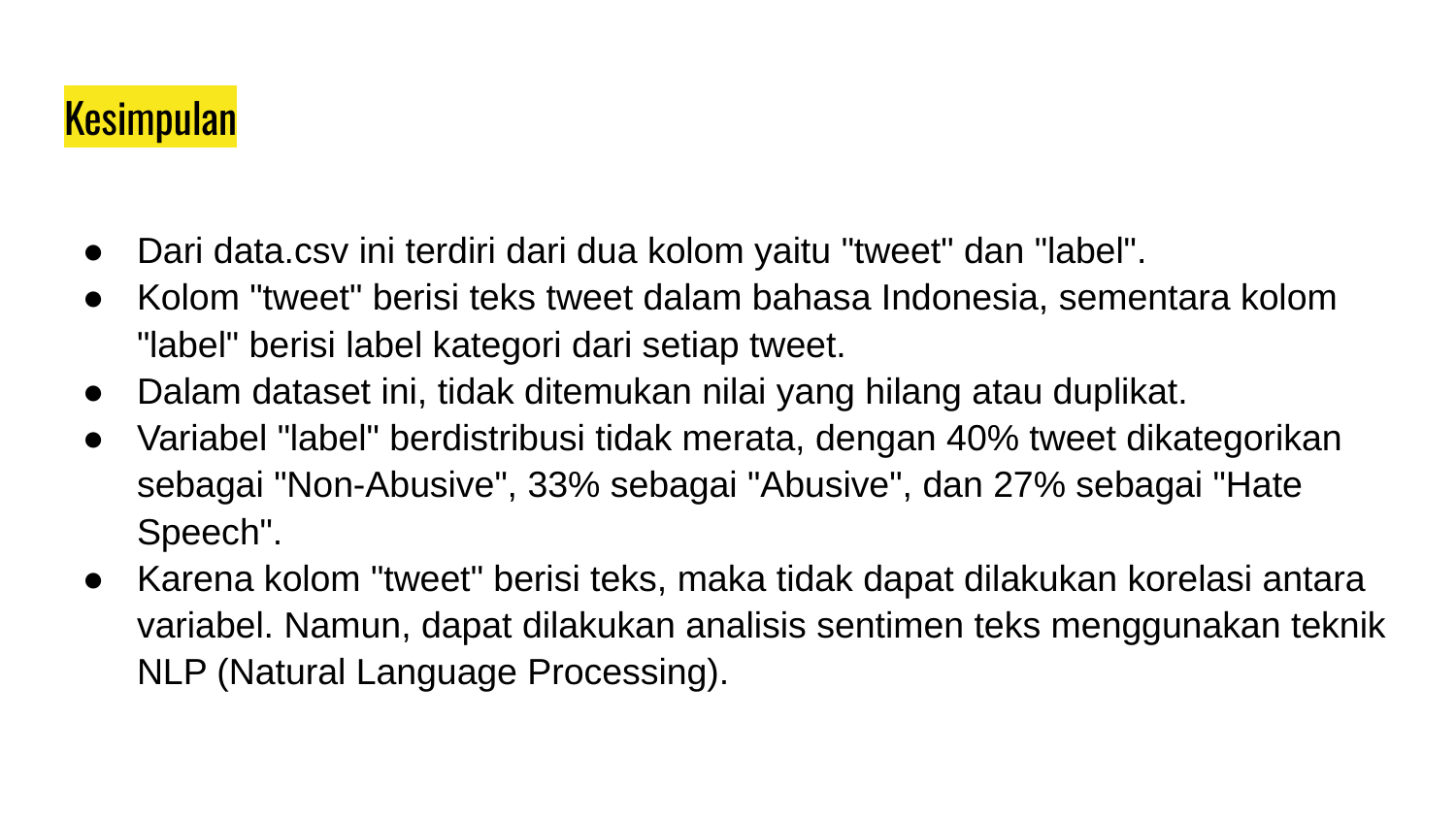

# Kesimpulan
Dari data.csv ini terdiri dari dua kolom yaitu "tweet" dan "label".
Kolom "tweet" berisi teks tweet dalam bahasa Indonesia, sementara kolom "label" berisi label kategori dari setiap tweet.
Dalam dataset ini, tidak ditemukan nilai yang hilang atau duplikat.
Variabel "label" berdistribusi tidak merata, dengan 40% tweet dikategorikan sebagai "Non-Abusive", 33% sebagai "Abusive", dan 27% sebagai "Hate Speech".
Karena kolom "tweet" berisi teks, maka tidak dapat dilakukan korelasi antara variabel. Namun, dapat dilakukan analisis sentimen teks menggunakan teknik NLP (Natural Language Processing).